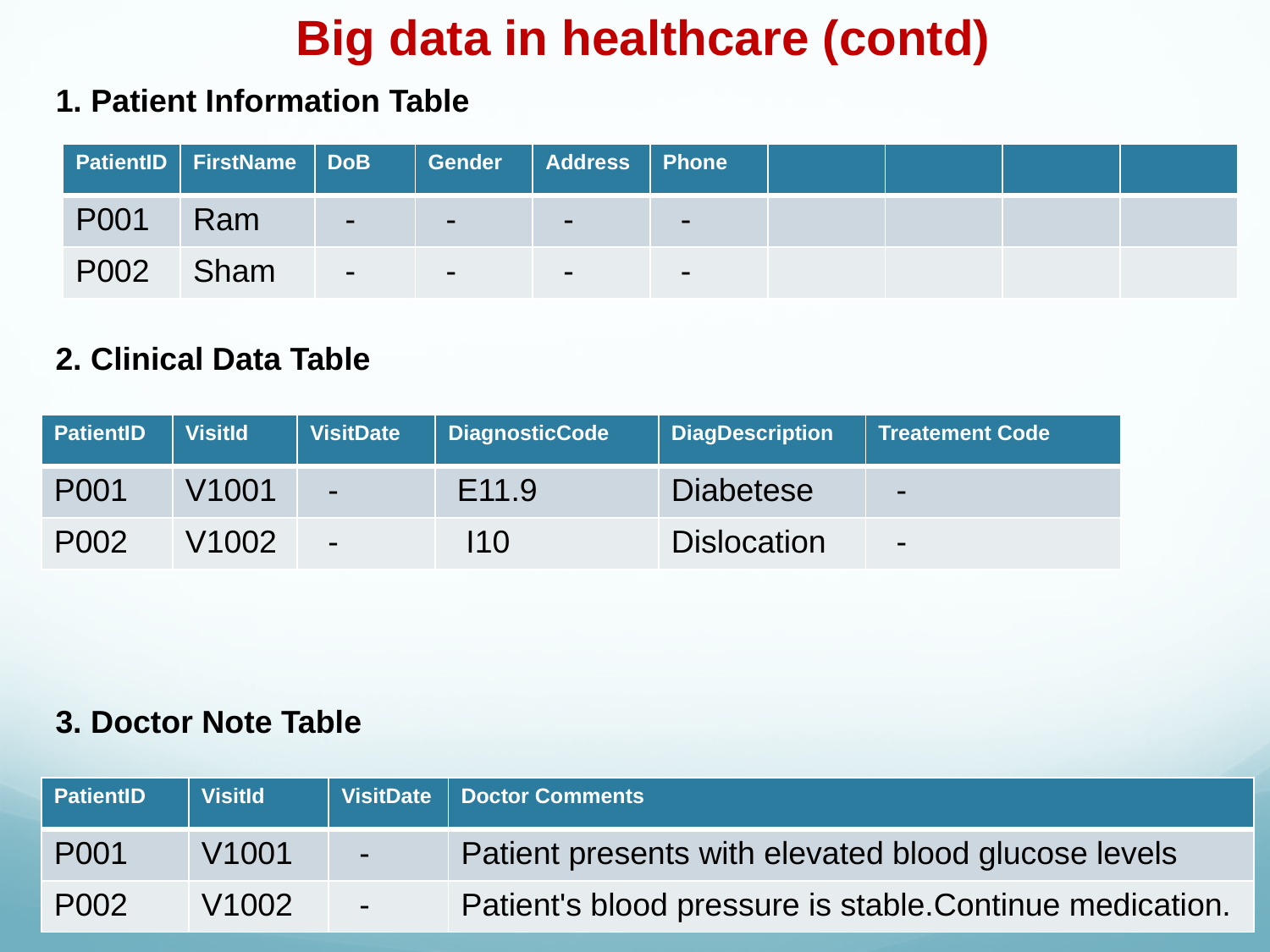

Big data in healthcare (contd)
1. Patient Information Table
| PatientID | FirstName | DoB | Gender | Address | Phone |  |  |  |  |
| --- | --- | --- | --- | --- | --- | --- | --- | --- | --- |
| P001 | Ram | - | - | - | - |  |  |  |  |
| P002 | Sham | - | - | - | - |  |  |  |  |
2. Clinical Data Table
| PatientID | VisitId | VisitDate | DiagnosticCode | DiagDescription | Treatement Code |
| --- | --- | --- | --- | --- | --- |
| P001 | V1001 | - | E11.9 | Diabetese | - |
| P002 | V1002 | - | I10 | Dislocation | - |
3. Doctor Note Table
| PatientID | VisitId | VisitDate | Doctor Comments |
| --- | --- | --- | --- |
| P001 | V1001 | - | Patient presents with elevated blood glucose levels |
| P002 | V1002 | - | Patient's blood pressure is stable.Continue medication. |